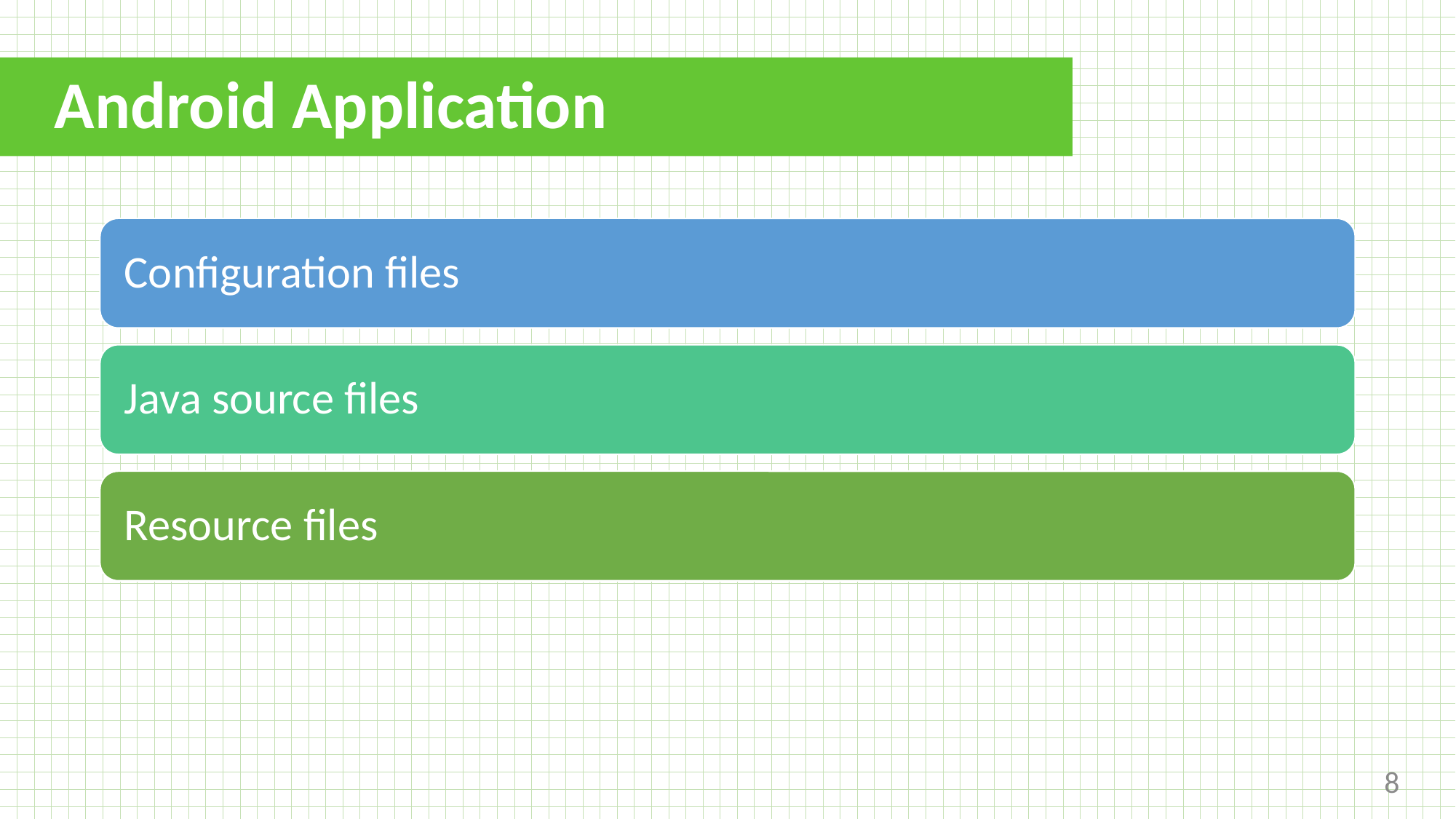

# Android Application
Configuration files
Java source files
Resource files
8